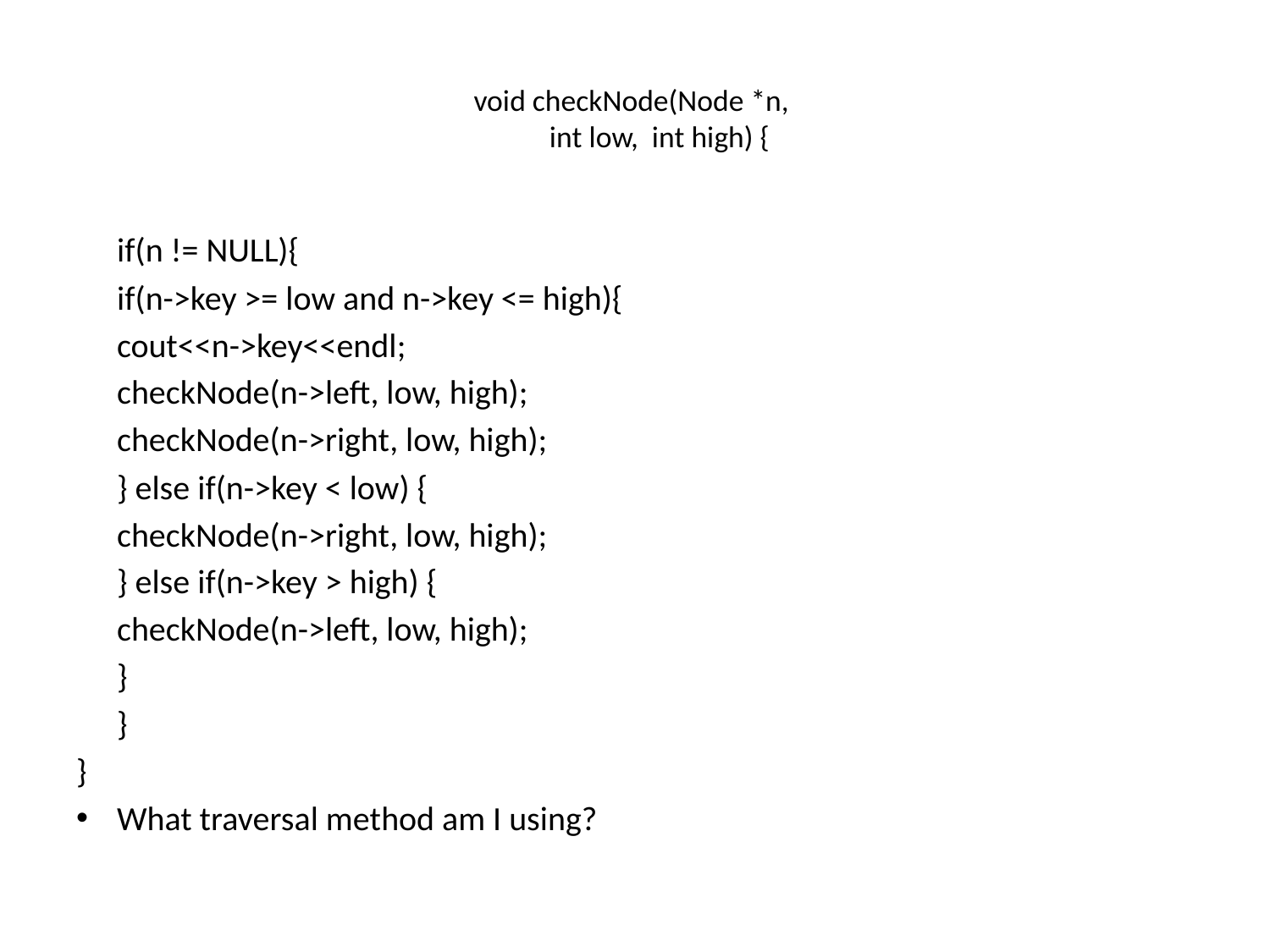

# void checkNode(Node *n, int low,  int high) {
	if(n != NULL){
		if(n->key >= low and n->key <= high){
			cout<<n->key<<endl;
			checkNode(n->left, low, high);
			checkNode(n->right, low, high);
		} else if(n->key < low) {
			checkNode(n->right, low, high);
		} else if(n->key > high) {
			checkNode(n->left, low, high);
		}
	}
}
What traversal method am I using?